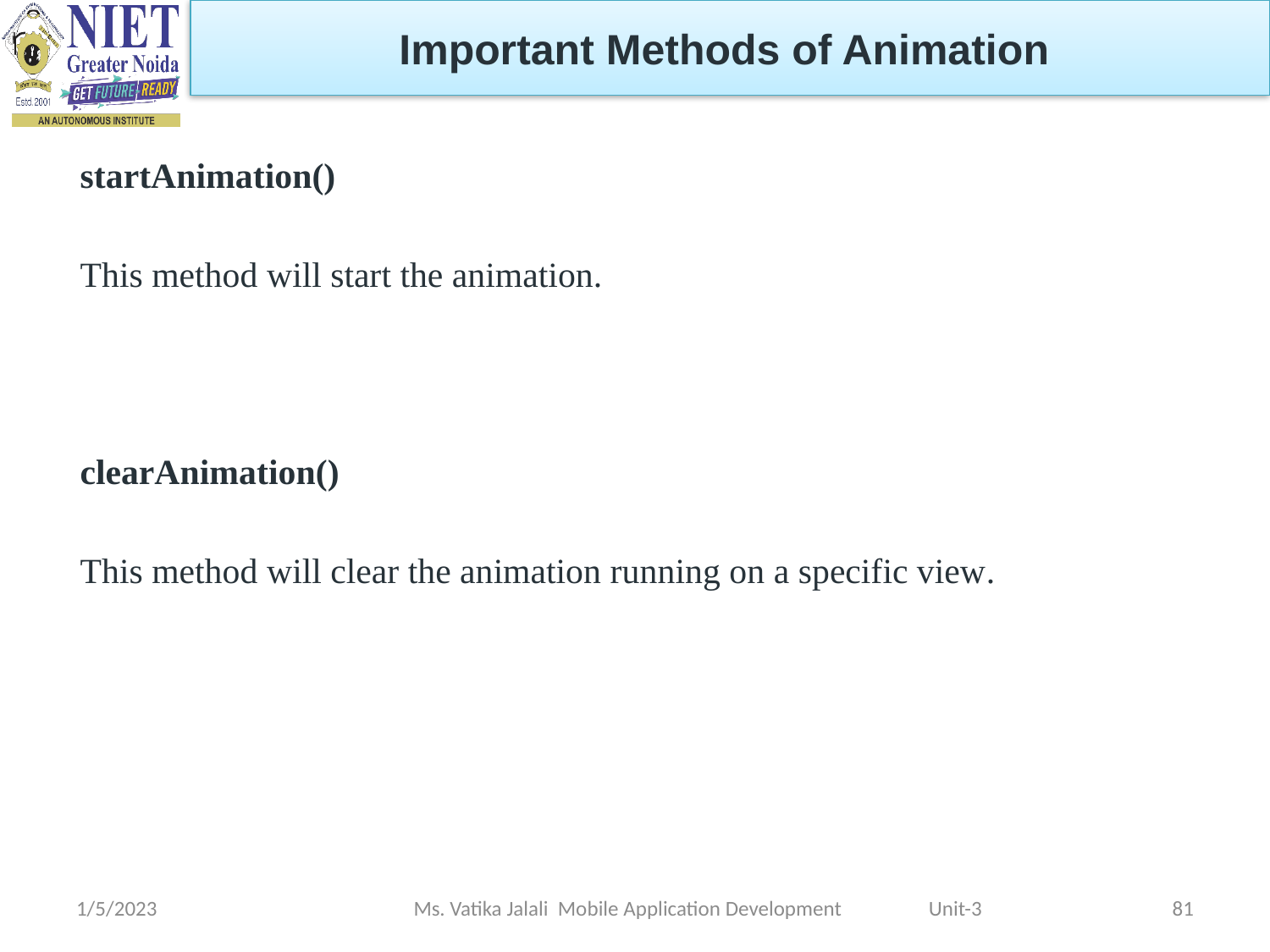

Important Methods of Animation
startAnimation()

This method will start the animation.

clearAnimation()

This method will clear the animation running on a specific view.
1/5/2023
Ms. Vatika Jalali  Mobile Application Development                  Unit-3
81